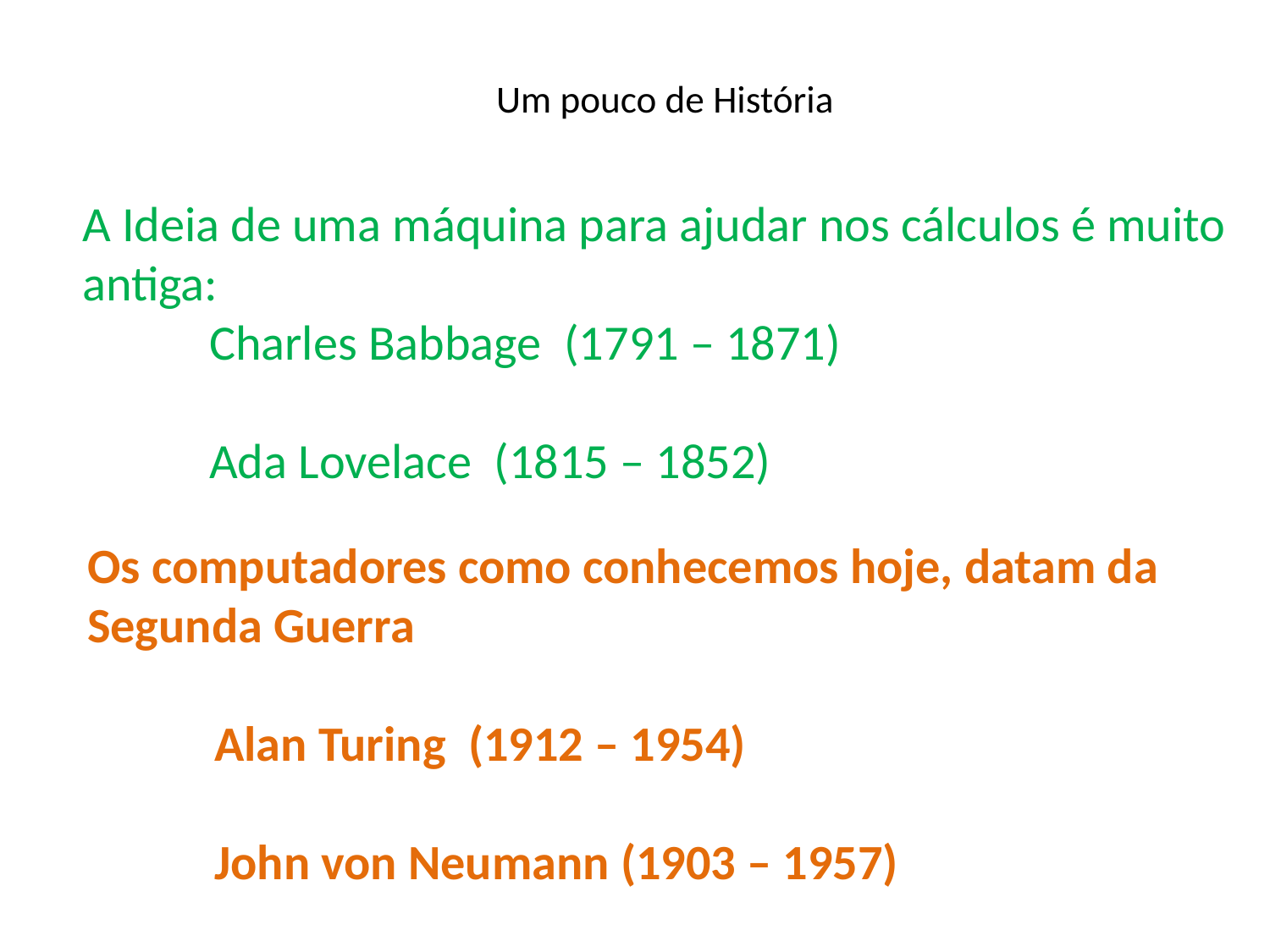

# Um pouco de História
A Ideia de uma máquina para ajudar nos cálculos é muito antiga:
	Charles Babbage  (1791 – 1871)

	Ada Lovelace  (1815 – 1852)
Os computadores como conhecemos hoje, datam da Segunda Guerra

	Alan Turing  (1912 – 1954)

	John von Neumann (1903 – 1957)